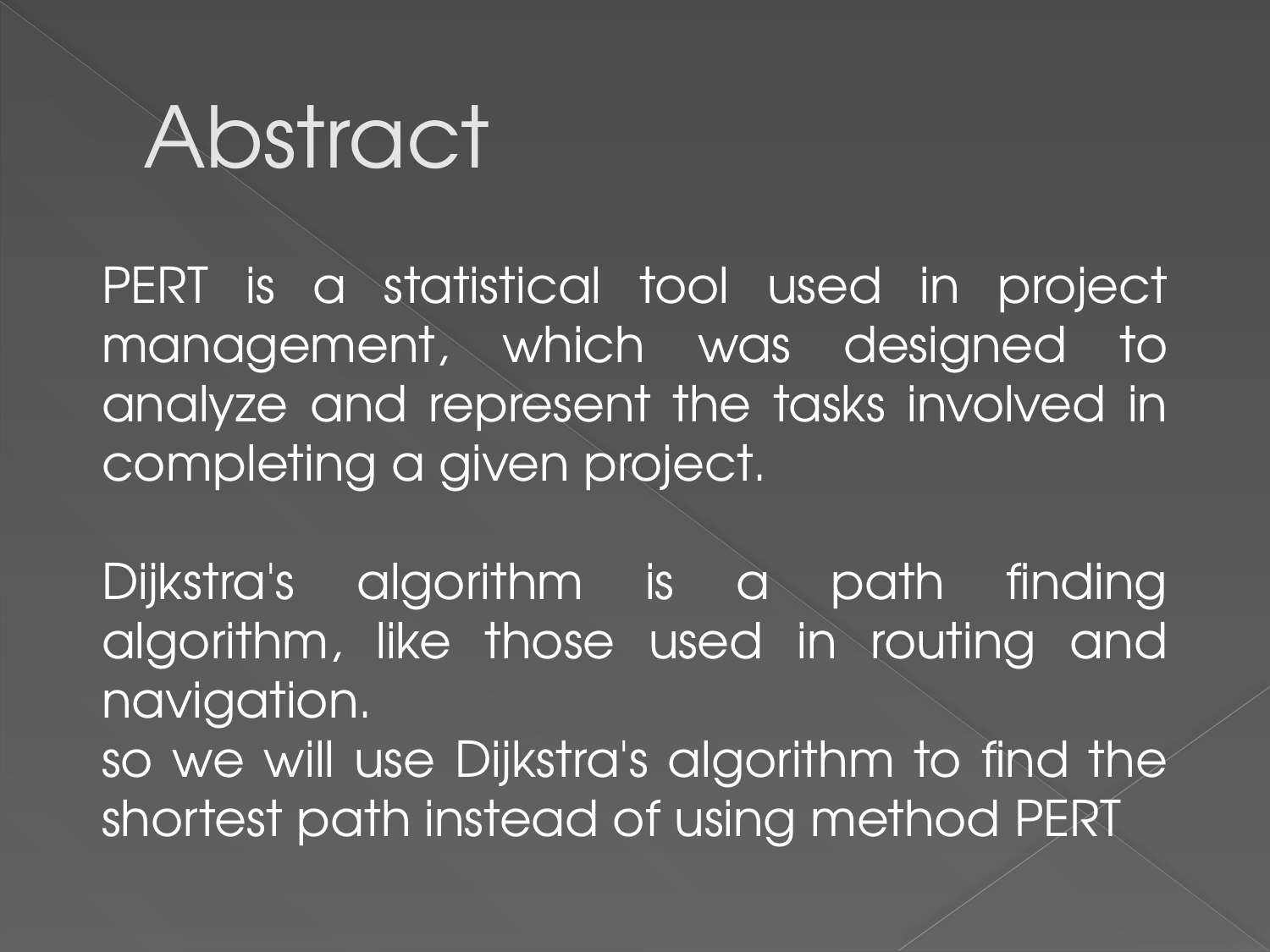

# Abstract

PERT is a statistical tool used in project management, which was designed to analyze and represent the tasks involved in completing a given project.

Dijkstra's algorithm is a path finding algorithm, like those used in routing and navigation.
so we will use Dijkstra's algorithm to find the shortest path instead of using method PERT